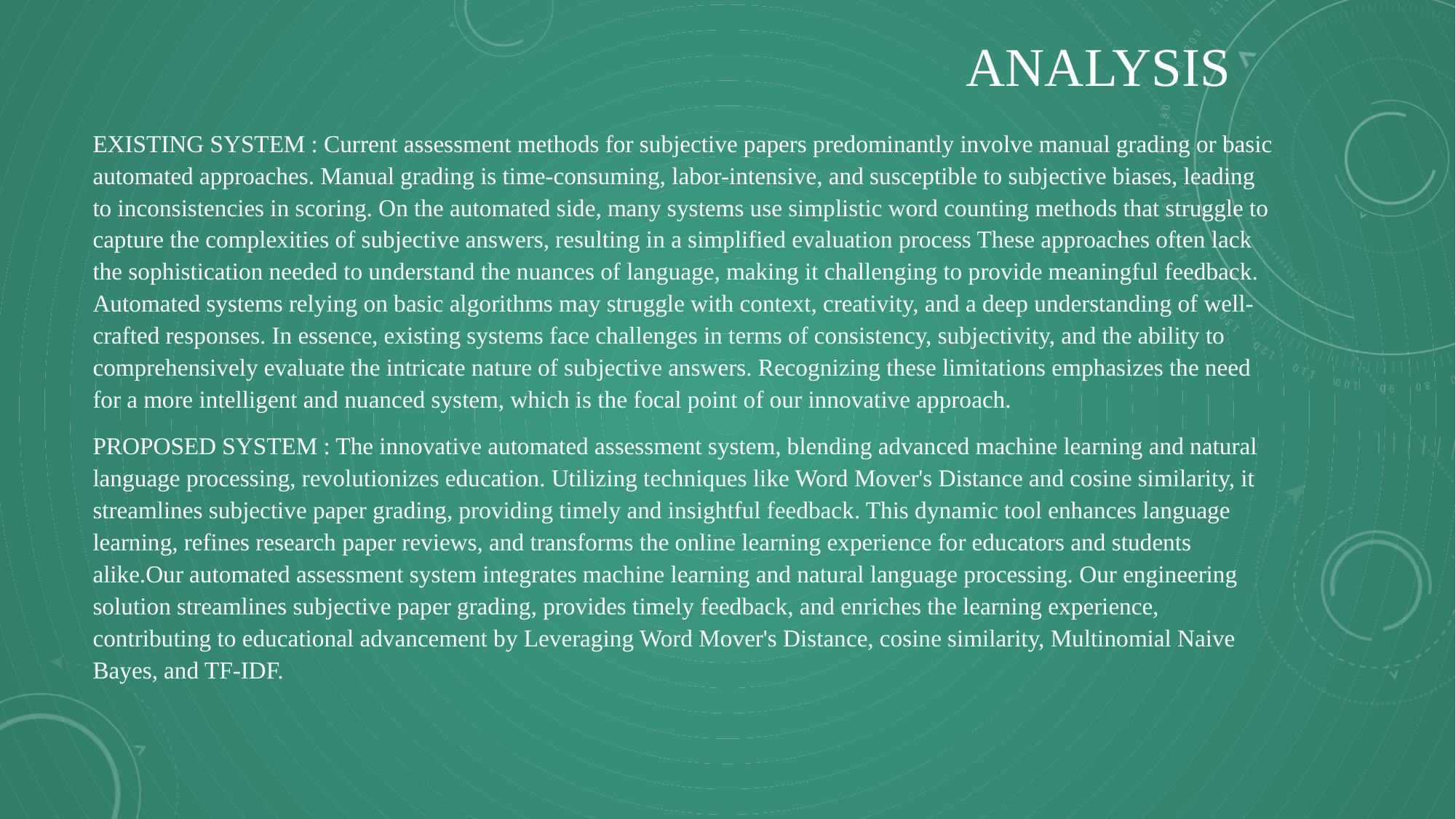

# ANALYSIS
EXISTING SYSTEM : Current assessment methods for subjective papers predominantly involve manual grading or basic automated approaches. Manual grading is time-consuming, labor-intensive, and susceptible to subjective biases, leading to inconsistencies in scoring. On the automated side, many systems use simplistic word counting methods that struggle to capture the complexities of subjective answers, resulting in a simplified evaluation process These approaches often lack the sophistication needed to understand the nuances of language, making it challenging to provide meaningful feedback. Automated systems relying on basic algorithms may struggle with context, creativity, and a deep understanding of well-crafted responses. In essence, existing systems face challenges in terms of consistency, subjectivity, and the ability to comprehensively evaluate the intricate nature of subjective answers. Recognizing these limitations emphasizes the need for a more intelligent and nuanced system, which is the focal point of our innovative approach.
PROPOSED SYSTEM : The innovative automated assessment system, blending advanced machine learning and natural language processing, revolutionizes education. Utilizing techniques like Word Mover's Distance and cosine similarity, it streamlines subjective paper grading, providing timely and insightful feedback. This dynamic tool enhances language learning, refines research paper reviews, and transforms the online learning experience for educators and students alike.Our automated assessment system integrates machine learning and natural language processing. Our engineering solution streamlines subjective paper grading, provides timely feedback, and enriches the learning experience, contributing to educational advancement by Leveraging Word Mover's Distance, cosine similarity, Multinomial Naive Bayes, and TF-IDF.